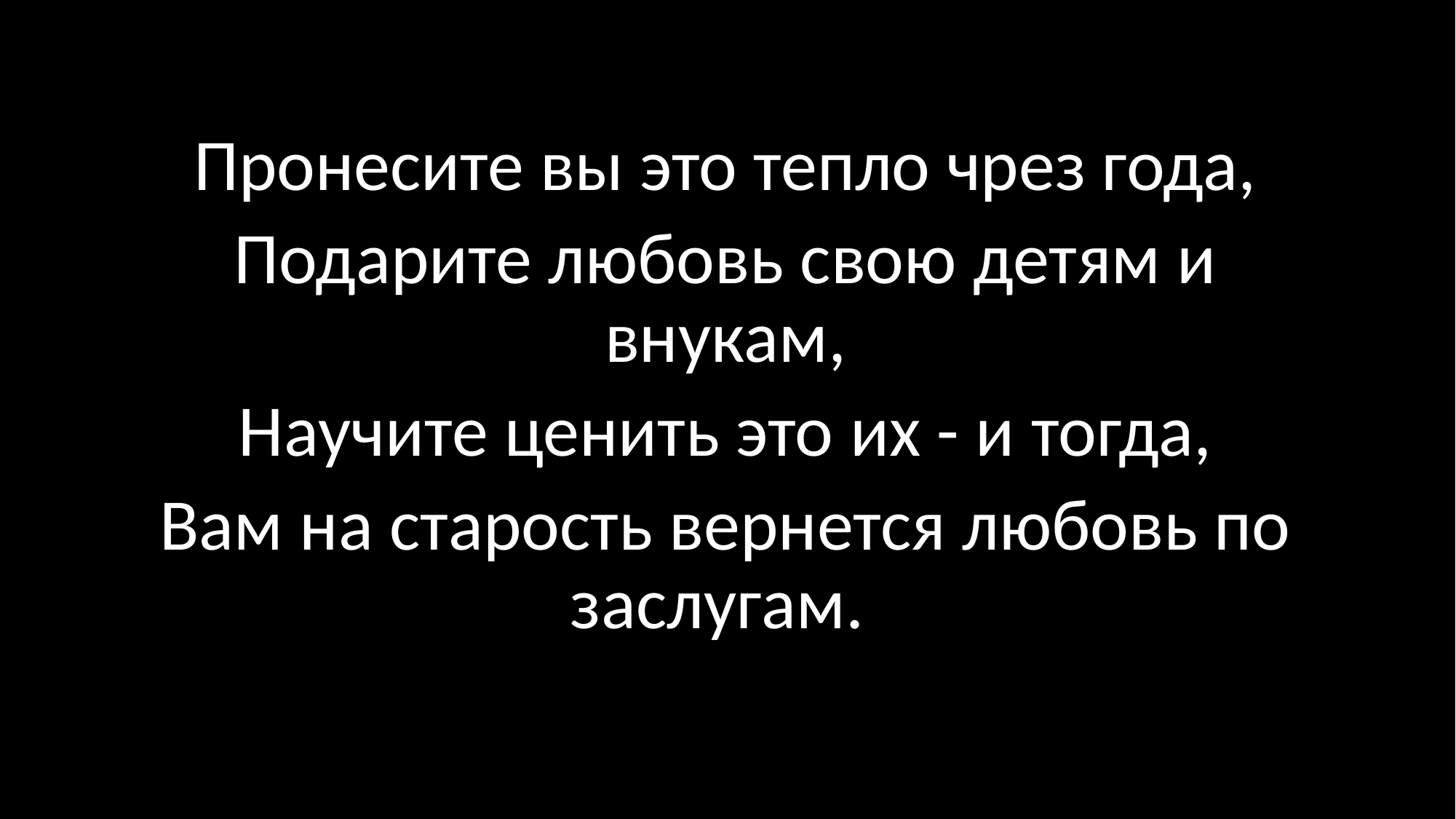

Пронесите вы это тепло чрез года,
Подарите любовь свою детям и внукам,
Научите ценить это их - и тогда,
Вам на старость вернется любовь по заслугам.